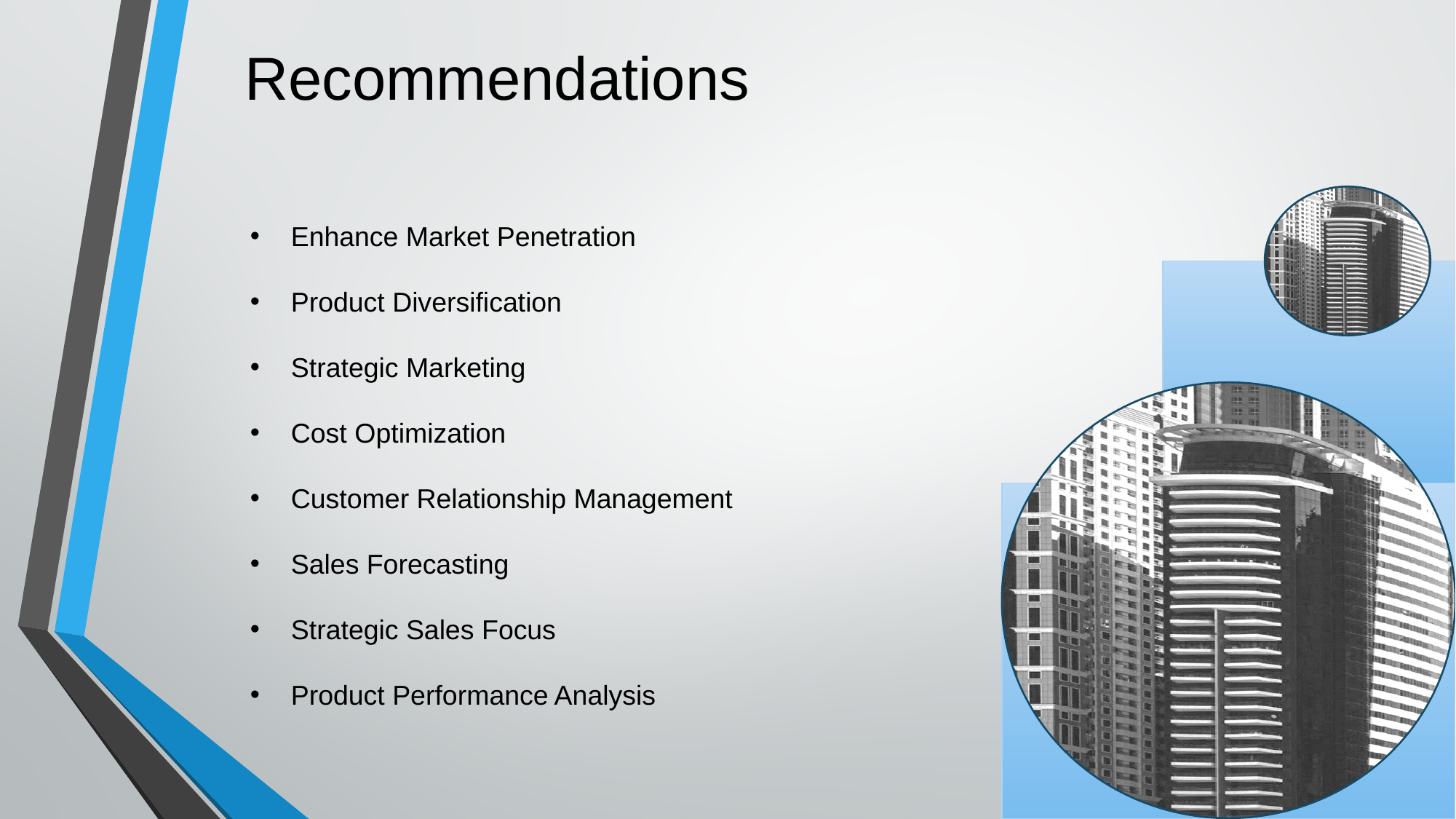

# Recommendations

Enhance Market Penetration

Product Diversification

Strategic Marketing

Cost Optimization

Customer Relationship Management

Sales Forecasting

Strategic Sales Focus

Product Performance Analysis